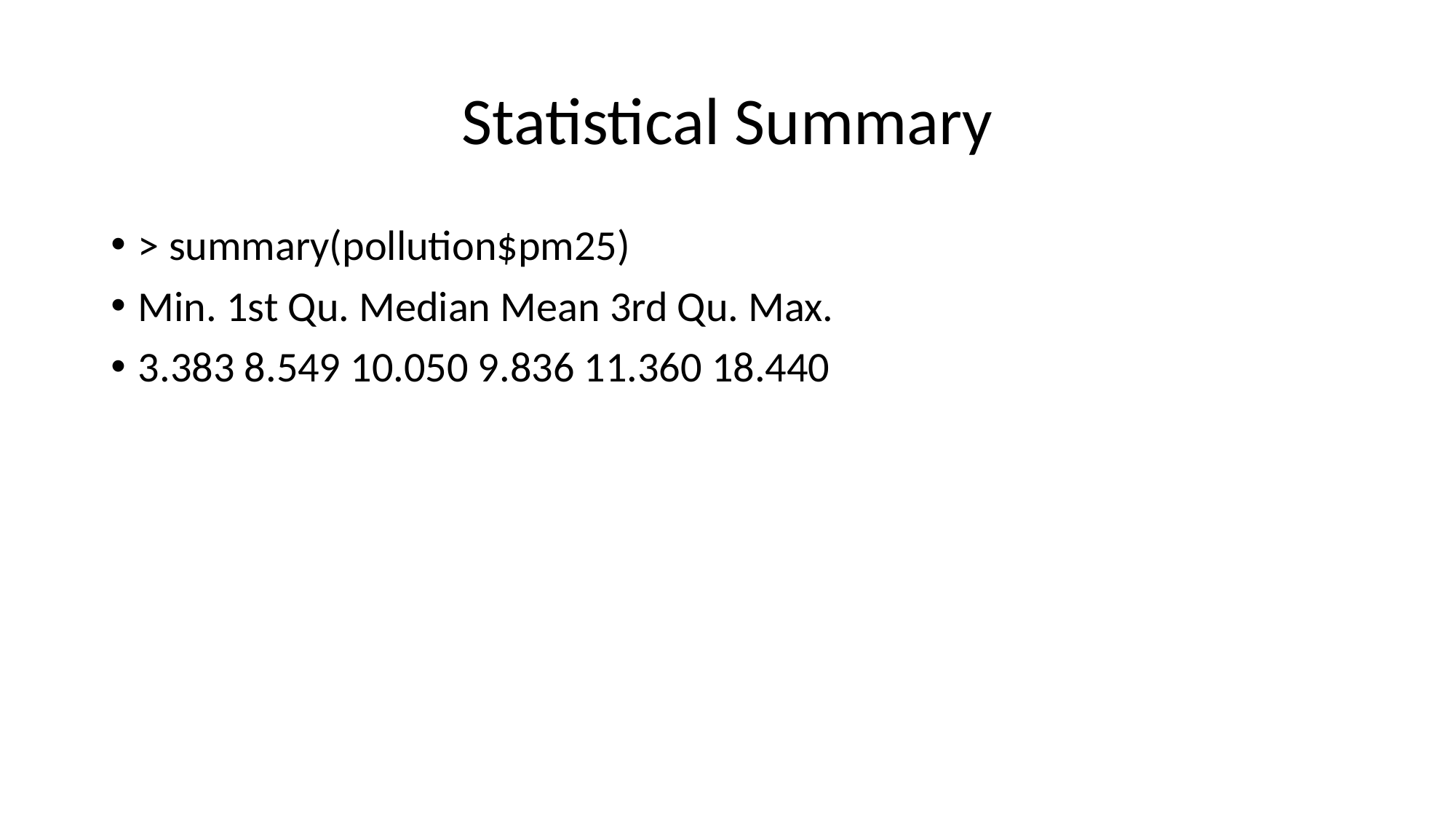

# Statistical Summary
> summary(pollution$pm25)
Min. 1st Qu. Median Mean 3rd Qu. Max.
3.383 8.549 10.050 9.836 11.360 18.440